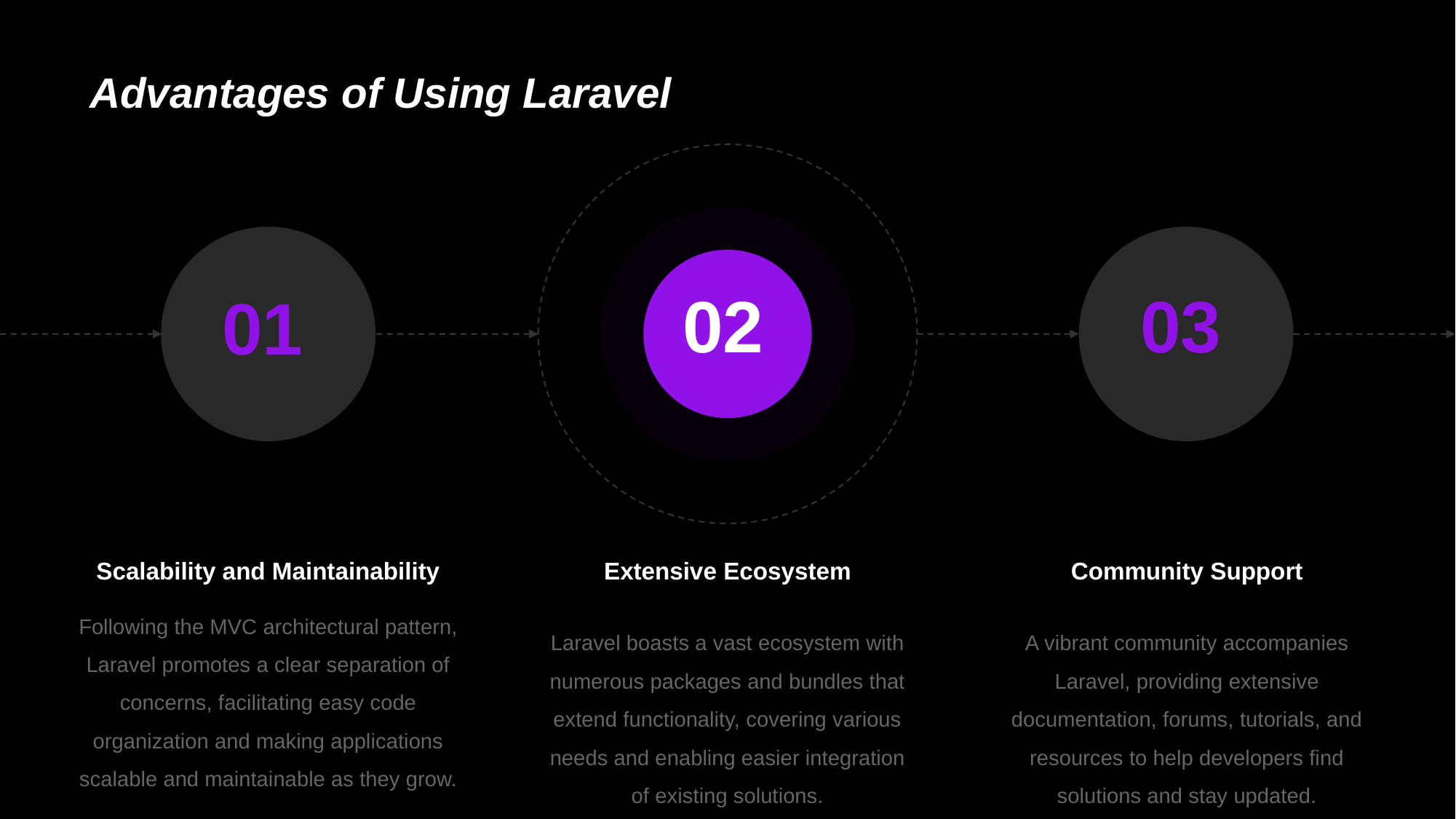

# Advantages of Using Laravel

Scalability and Maintainability
Extensive Ecosystem
Community Support
Following the MVC architectural pattern, Laravel promotes a clear separation of concerns, facilitating easy code organization and making applications scalable and maintainable as they grow.
Laravel boasts a vast ecosystem with numerous packages and bundles that extend functionality, covering various needs and enabling easier integration of existing solutions.
A vibrant community accompanies Laravel, providing extensive documentation, forums, tutorials, and resources to help developers find solutions and stay updated.
03
02
01